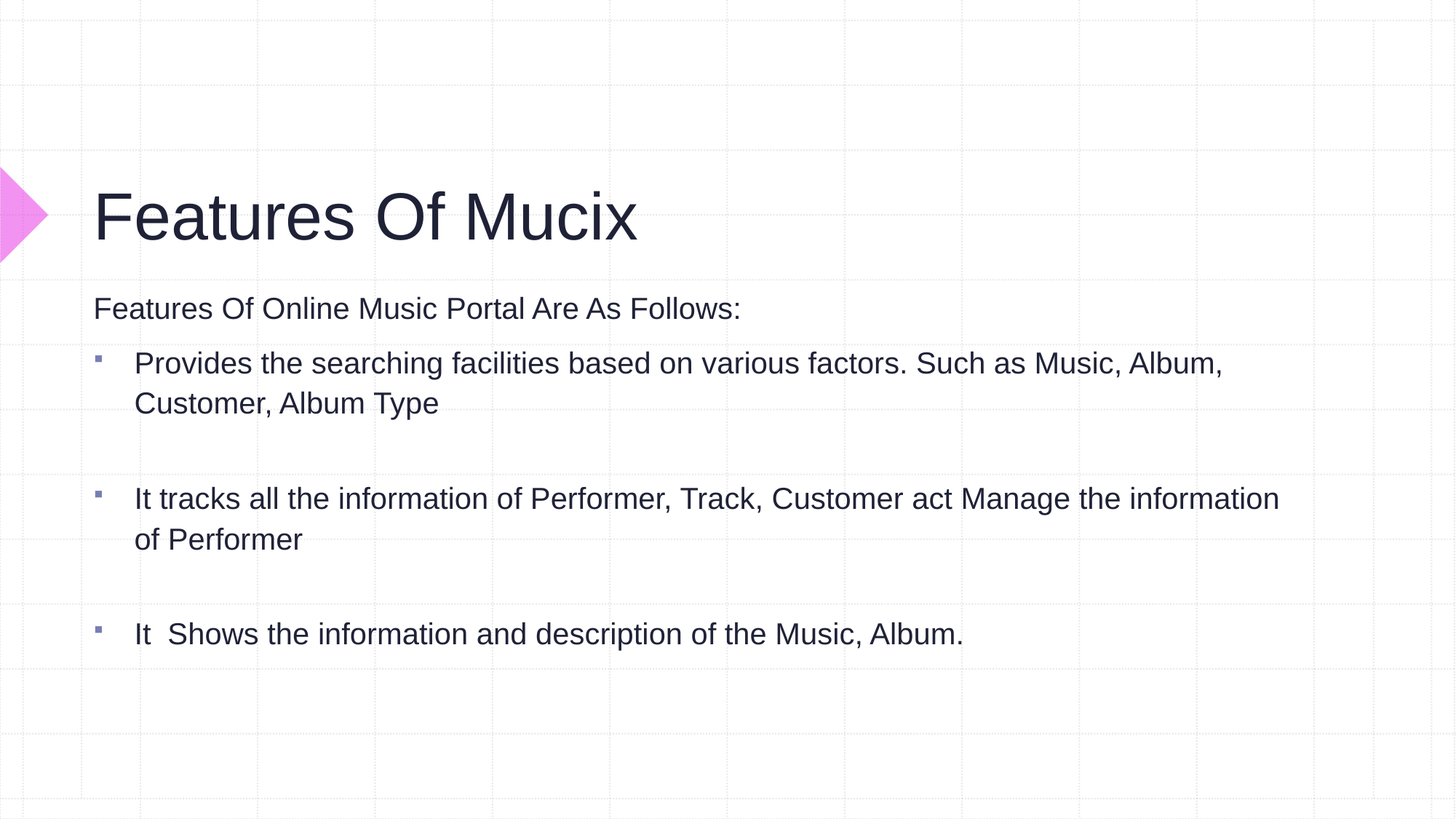

# Features Of Mucix
Features Of Online Music Portal Are As Follows:
Provides the searching facilities based on various factors. Such as Music, Album, Customer, Album Type
It tracks all the information of Performer, Track, Customer act Manage the information of Performer
It  Shows the information and description of the Music, Album.